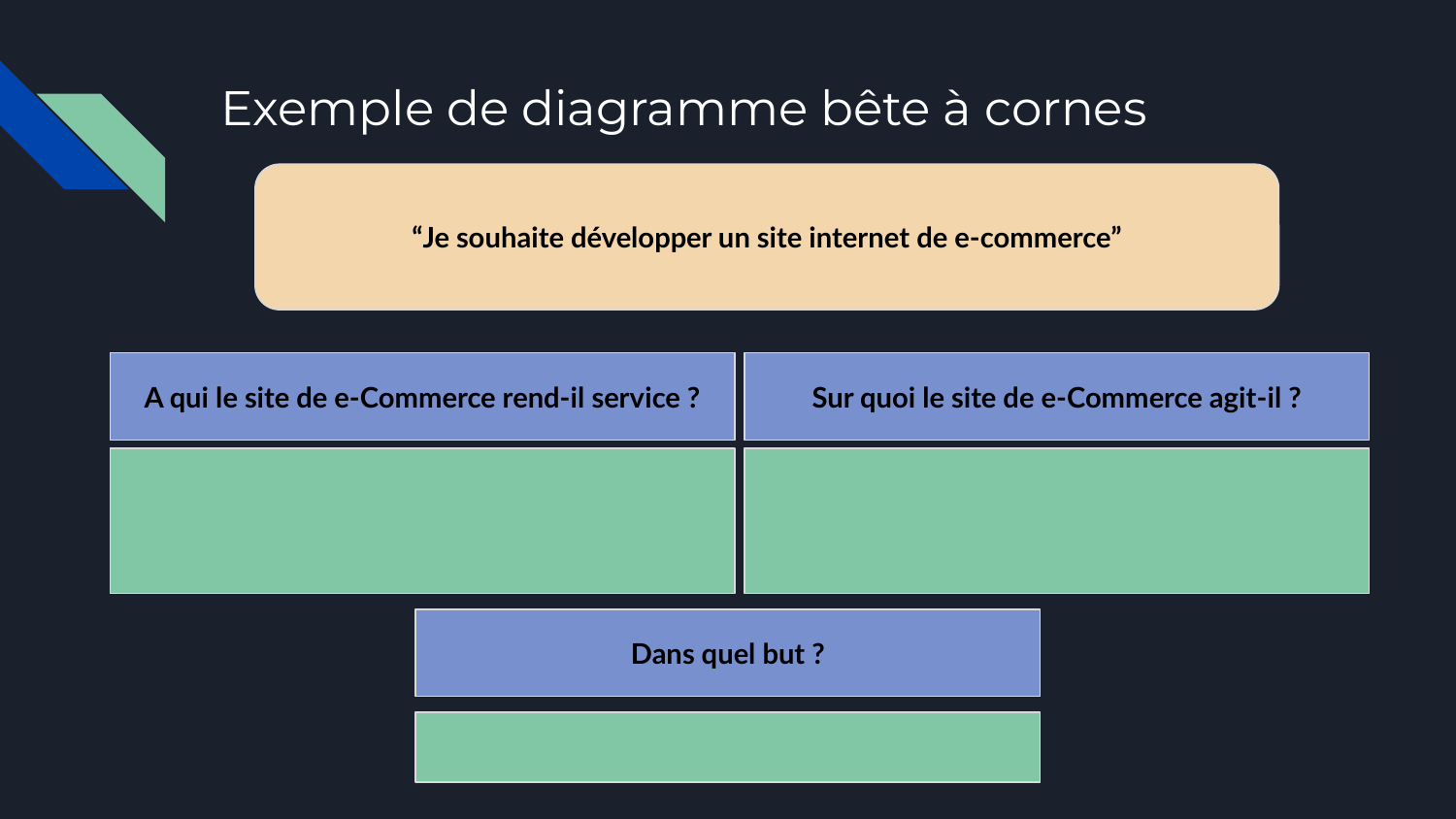

# Exemple de diagramme bête à cornes
“Je souhaite développer un site internet de e-commerce”
A qui le site de e-Commerce rend-il service ?
Sur quoi le site de e-Commerce agit-il ?

Dans quel but ?